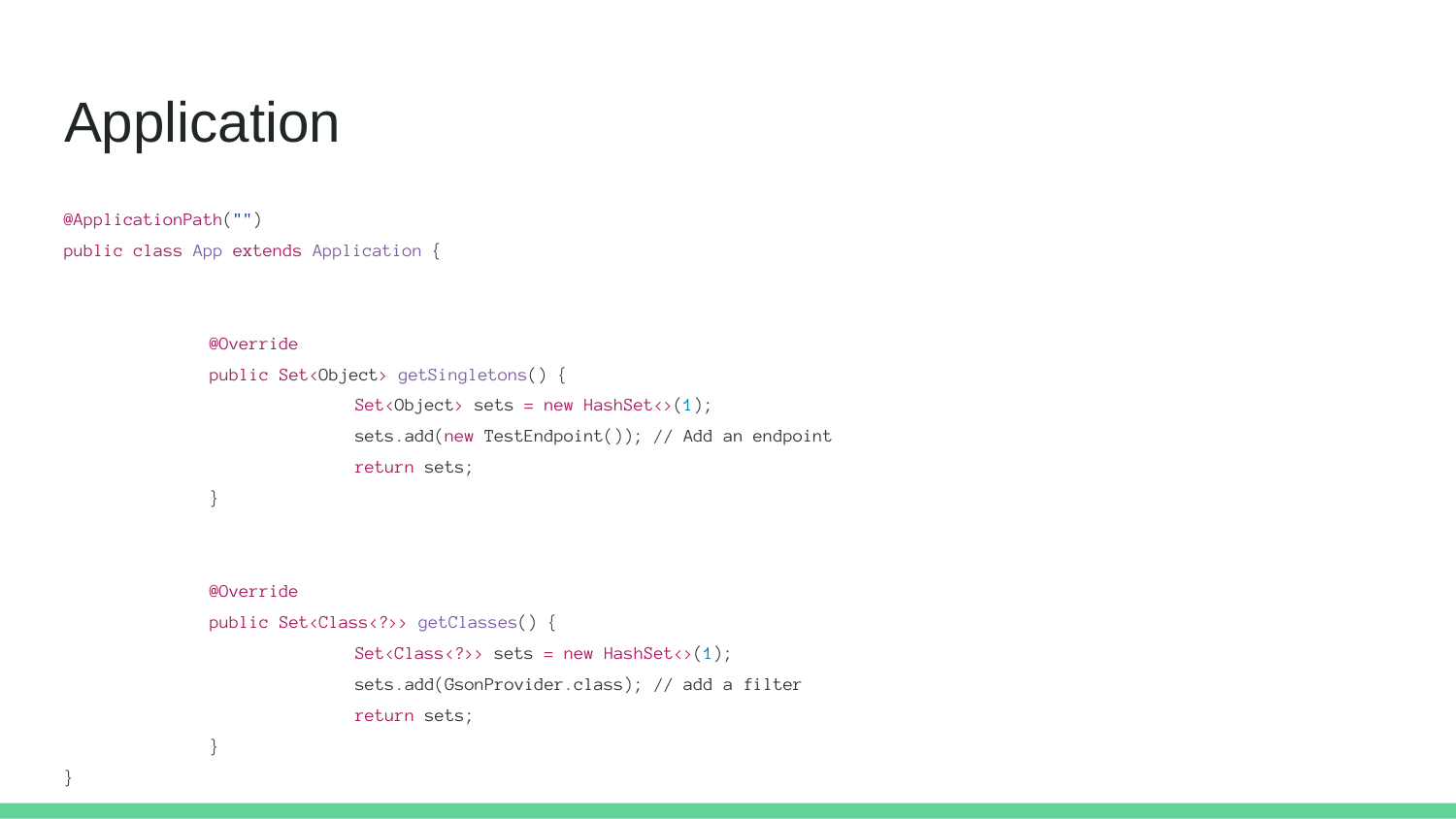

# Application
@ApplicationPath("")
public class App extends Application {

	@Override
	public Set<Object> getSingletons() {
		Set<Object> sets = new HashSet<>(1);
		sets.add(new TestEndpoint()); // Add an endpoint
		return sets;
	}

	@Override
	public Set<Class<?>> getClasses() {
		Set<Class<?>> sets = new HashSet<>(1);
		sets.add(GsonProvider.class); // add a filter
		return sets;
	}
}